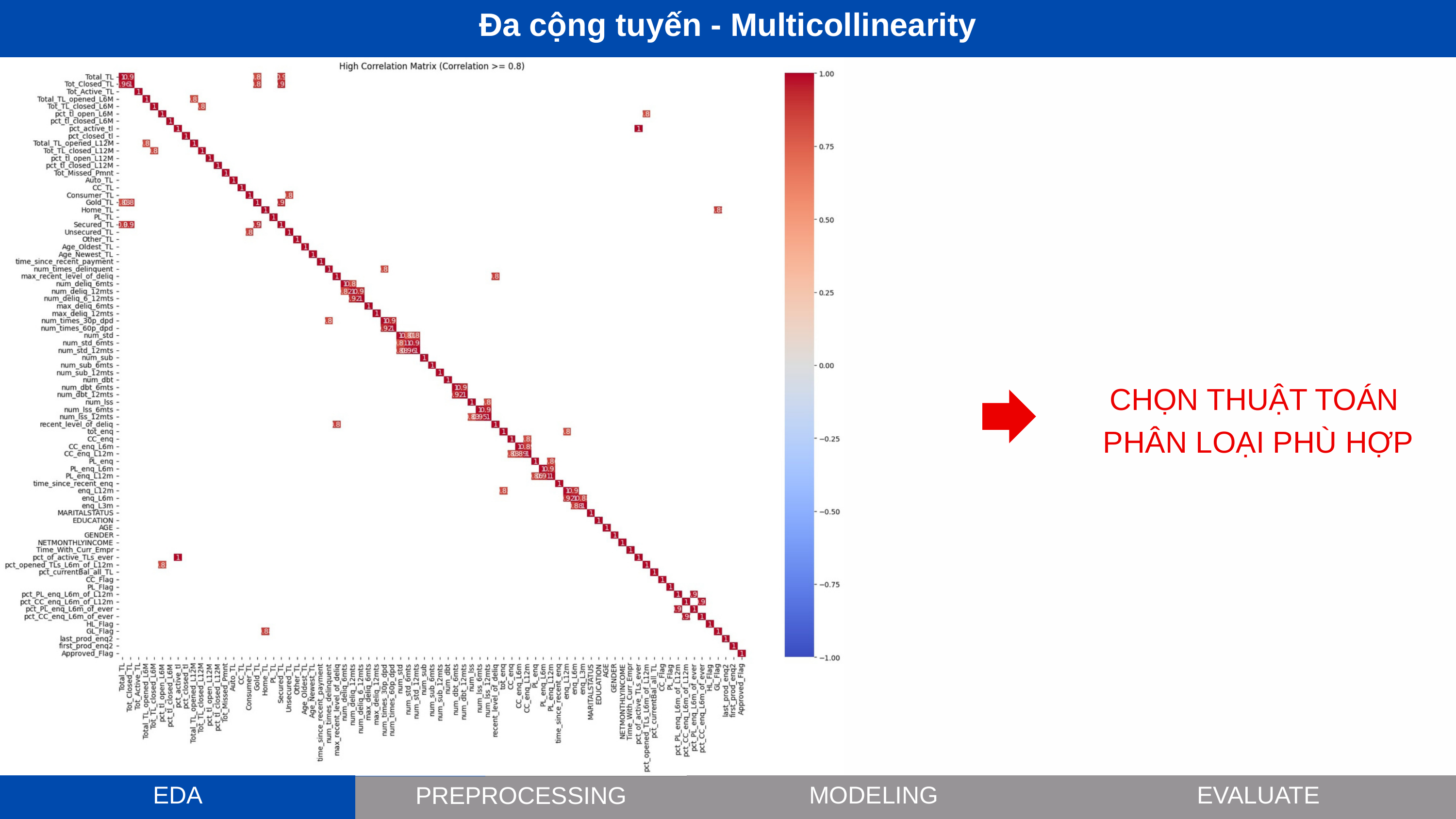

Đa cộng tuyến - Multicollinearity

CHỌN THUẬT TOÁN
PHÂN LOẠI PHÙ HỢP

EDA

EDA

MODELING

MODELING

EVALUATE

EVALUATE

PREPROCESSING